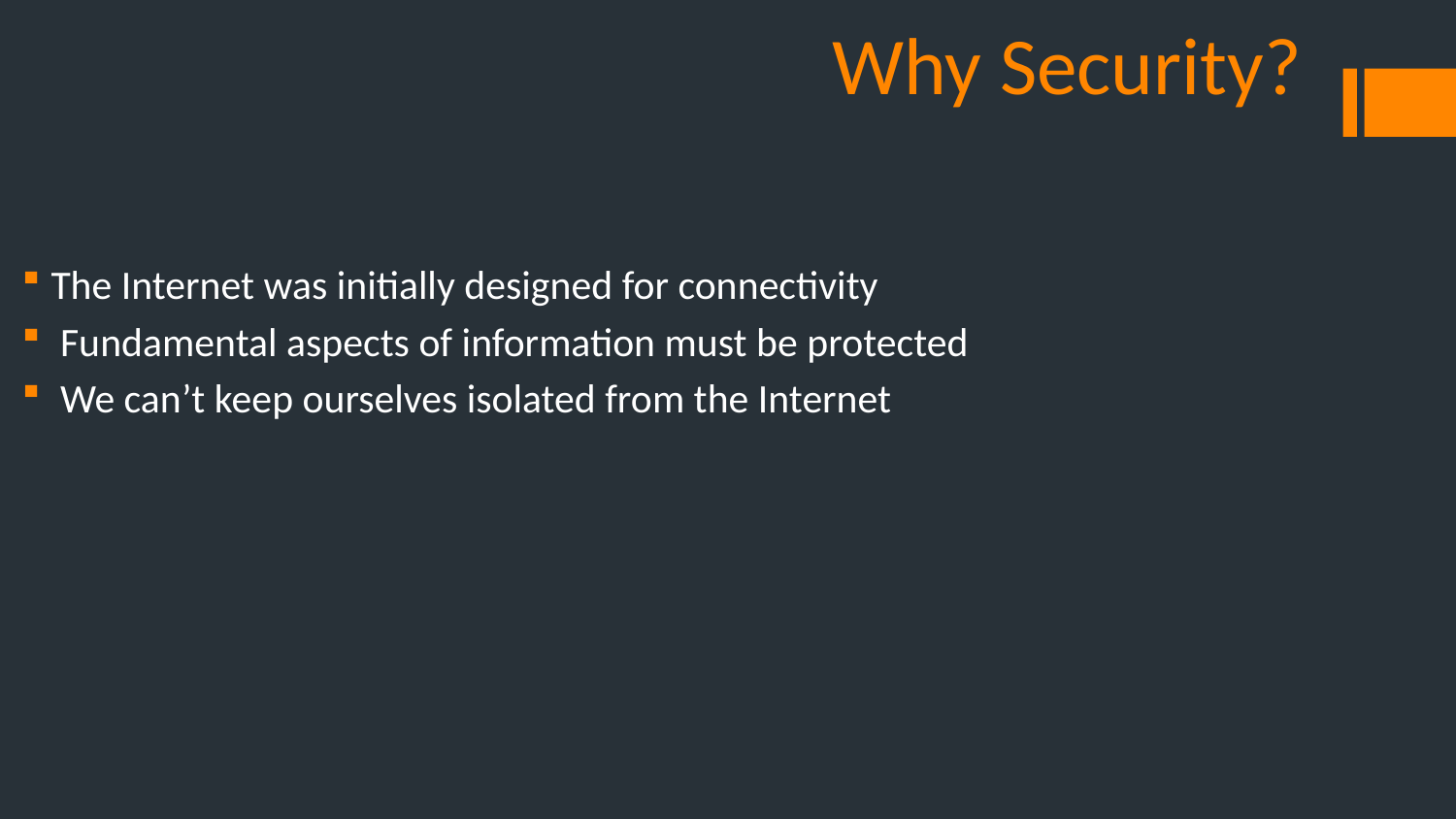

# Why Security?
The Internet was initially designed for connectivity
 Fundamental aspects of information must be protected
 We can’t keep ourselves isolated from the Internet